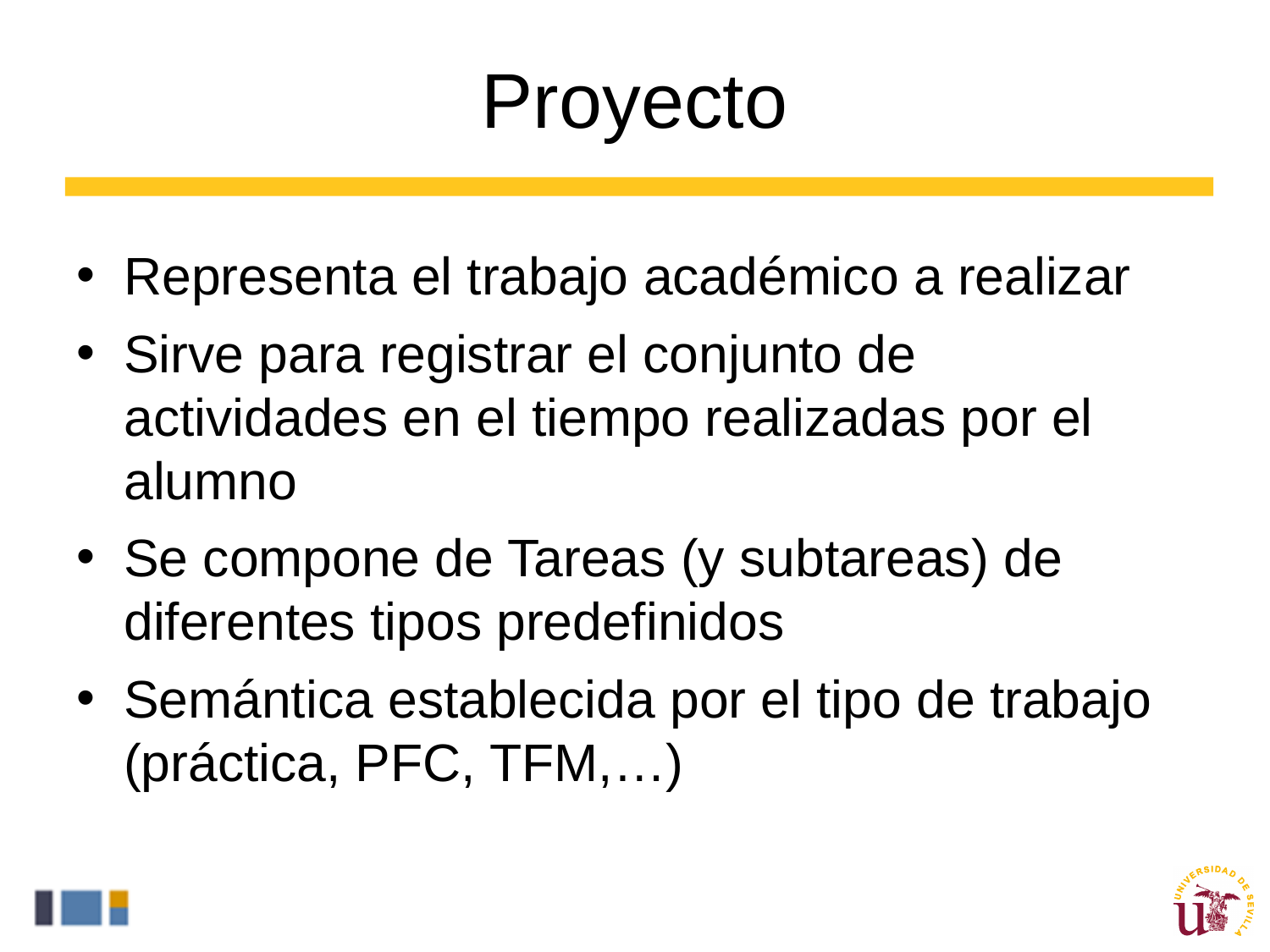

# Proyecto
Representa el trabajo académico a realizar
Sirve para registrar el conjunto de actividades en el tiempo realizadas por el alumno
Se compone de Tareas (y subtareas) de diferentes tipos predefinidos
Semántica establecida por el tipo de trabajo (práctica, PFC, TFM,…)